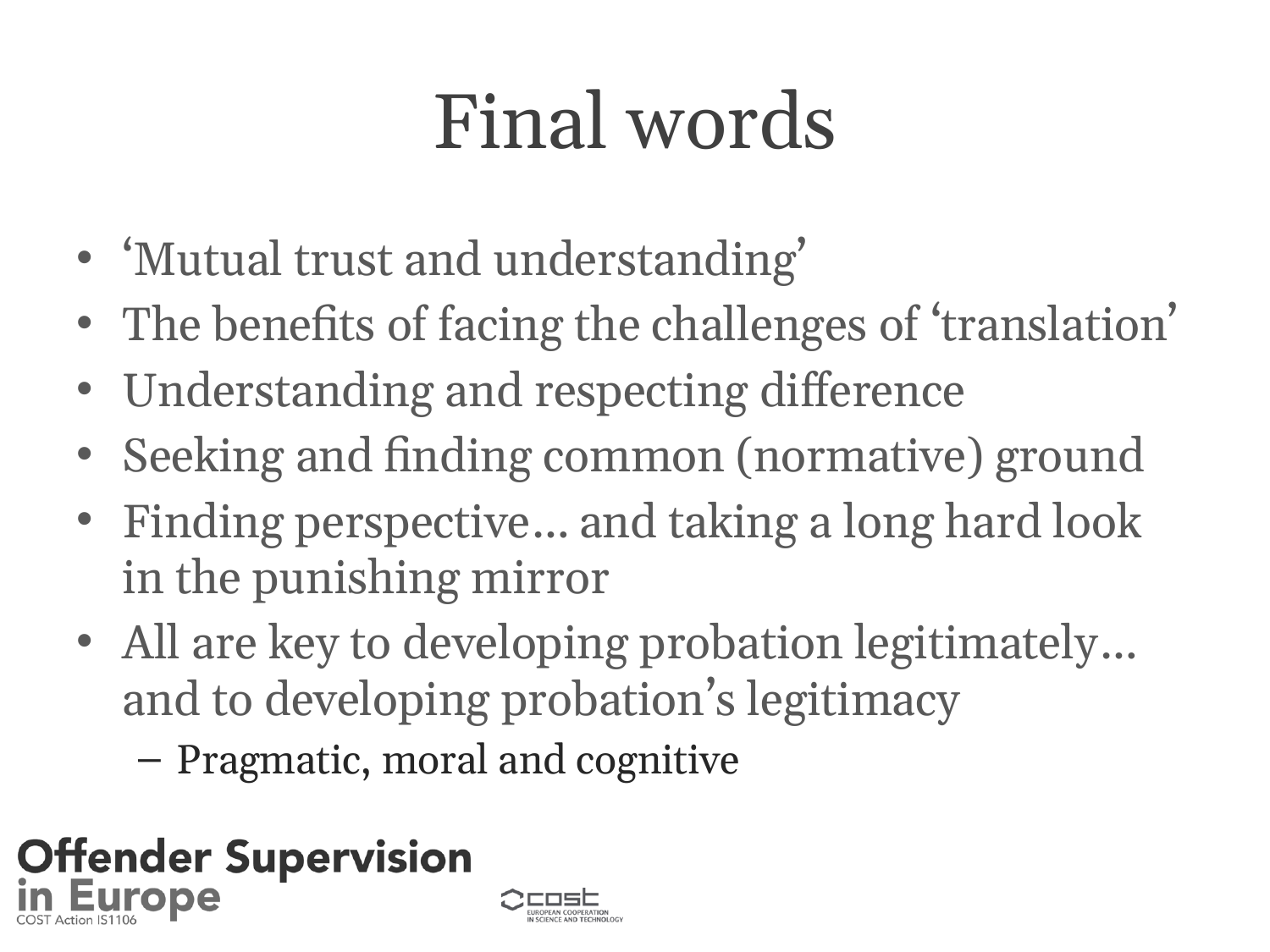

# Final words
‘Mutual trust and understanding’
The benefits of facing the challenges of ‘translation’
Understanding and respecting difference
Seeking and finding common (normative) ground
Finding perspective… and taking a long hard look in the punishing mirror
All are key to developing probation legitimately… and to developing probation’s legitimacy
Pragmatic, moral and cognitive